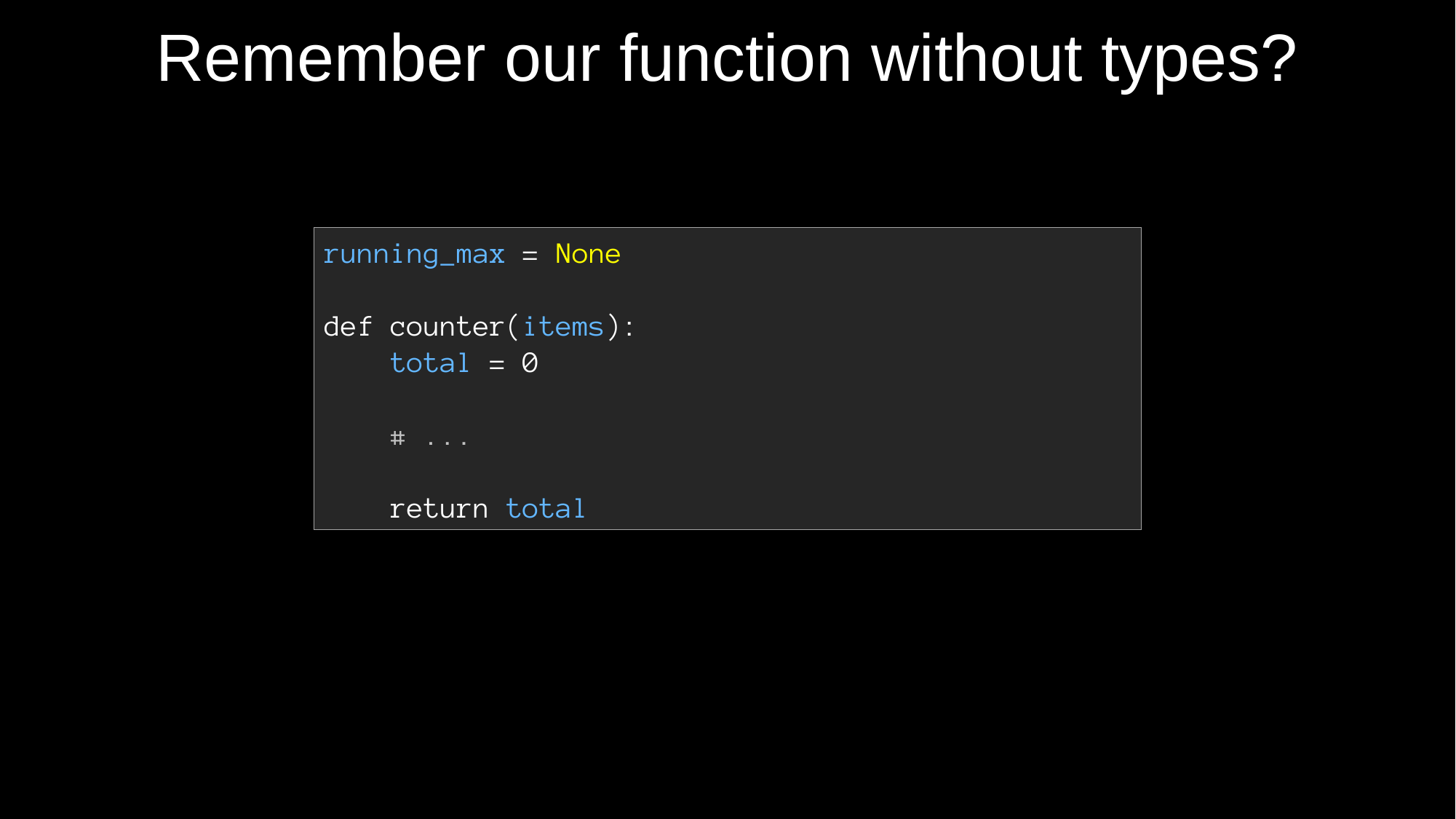

Remember our function without types?
running_max = None

def counter(items):
    total = 0

    # ...

    return total